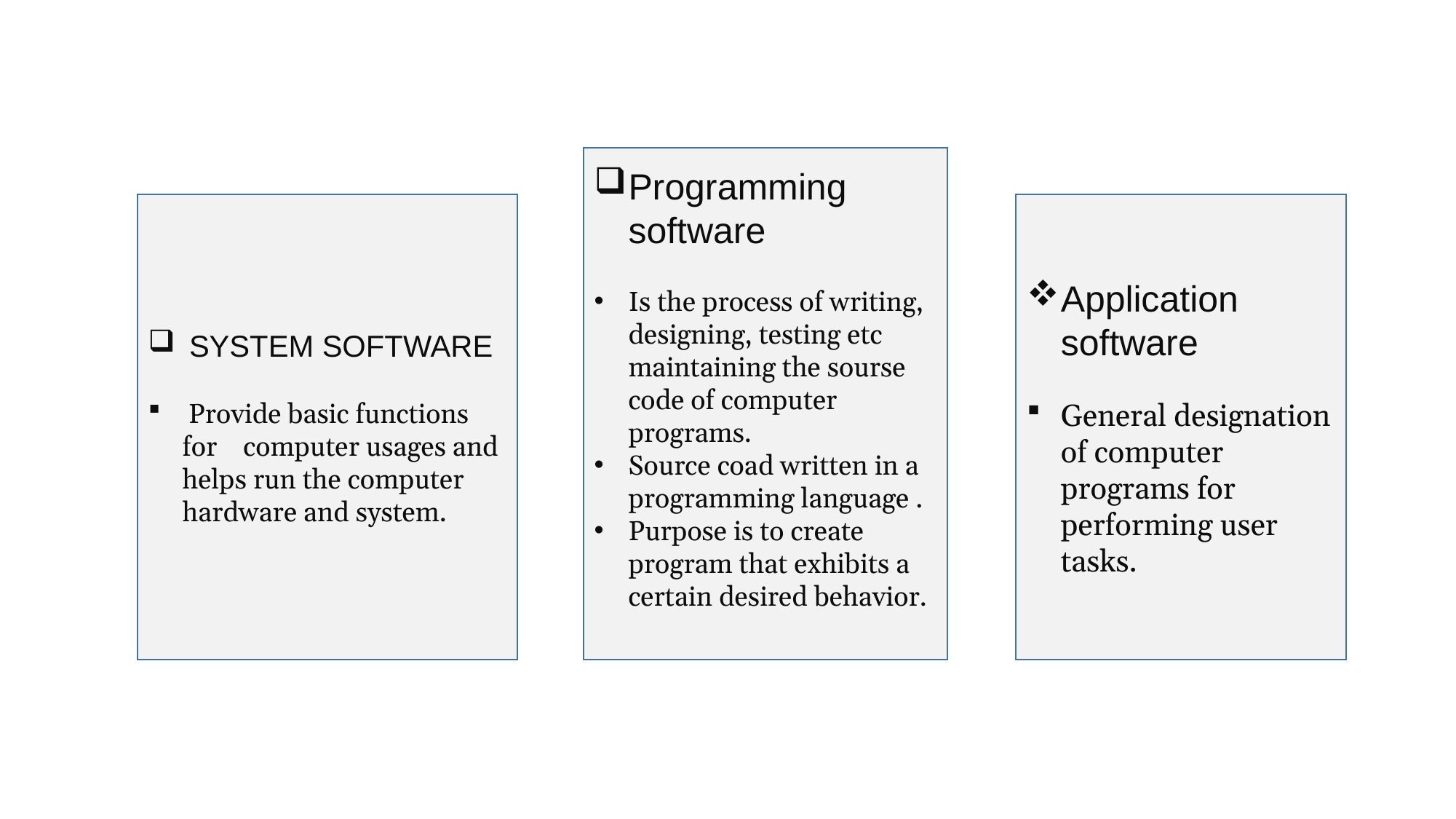

Programming software

Is the process of writing, designing, testing etc maintaining the sourse code of computer programs.
Source coad written in a programming language .
Purpose is to create program that exhibits a certain desired behavior.

Application software

General designation of computer programs for performing user tasks.
SYSTEM SOFTWARE

 Provide basic functions for    computer usages and helps run the computer hardware and system.